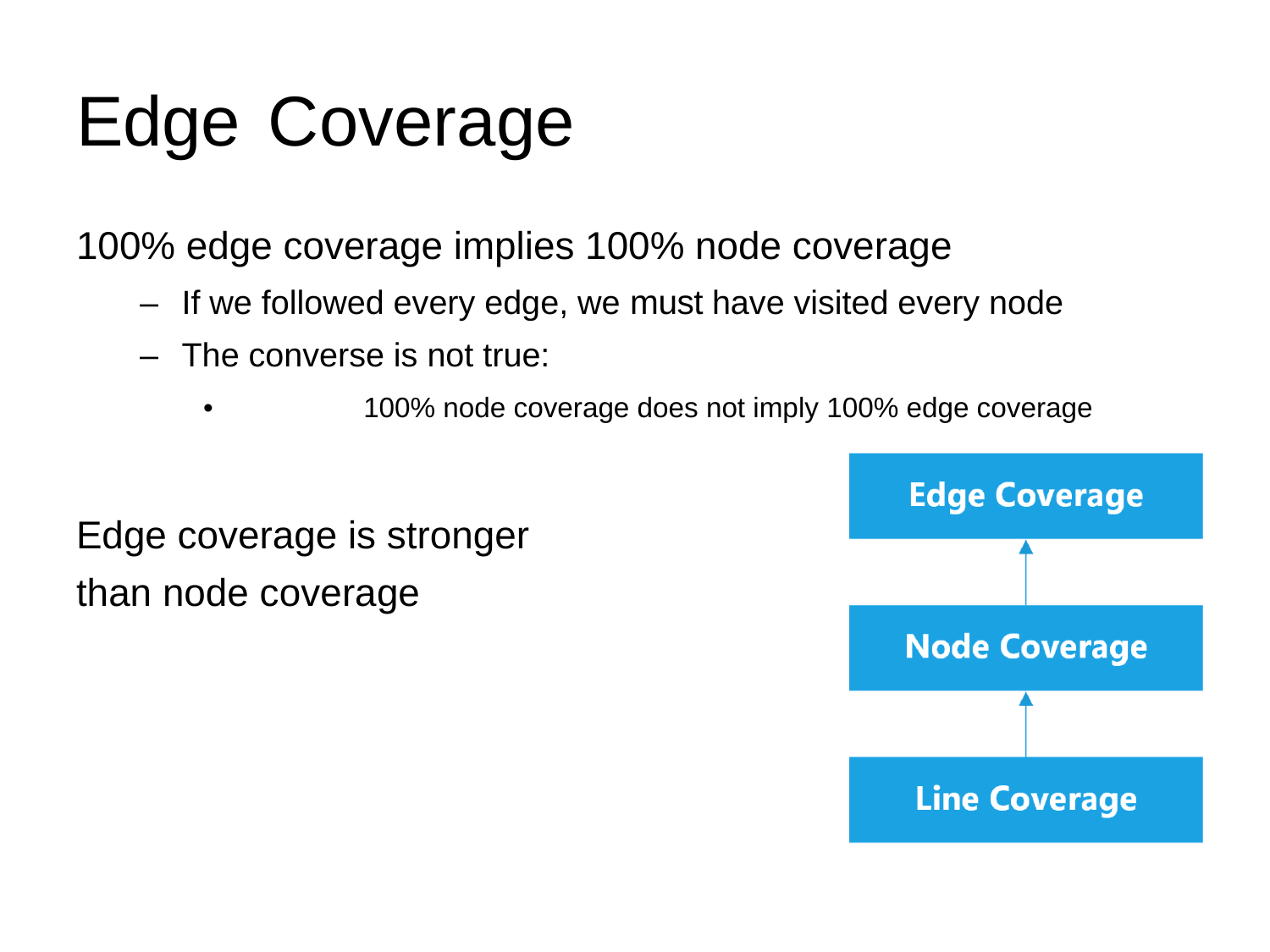

# Edge	Coverage
100% edge coverage implies 100% node coverage
–   If we followed every edge, we must have visited every node
–   The converse is not true:
• 	100% node coverage does not imply 100% edge coverage

Edge coverage is stronger
than node coverage